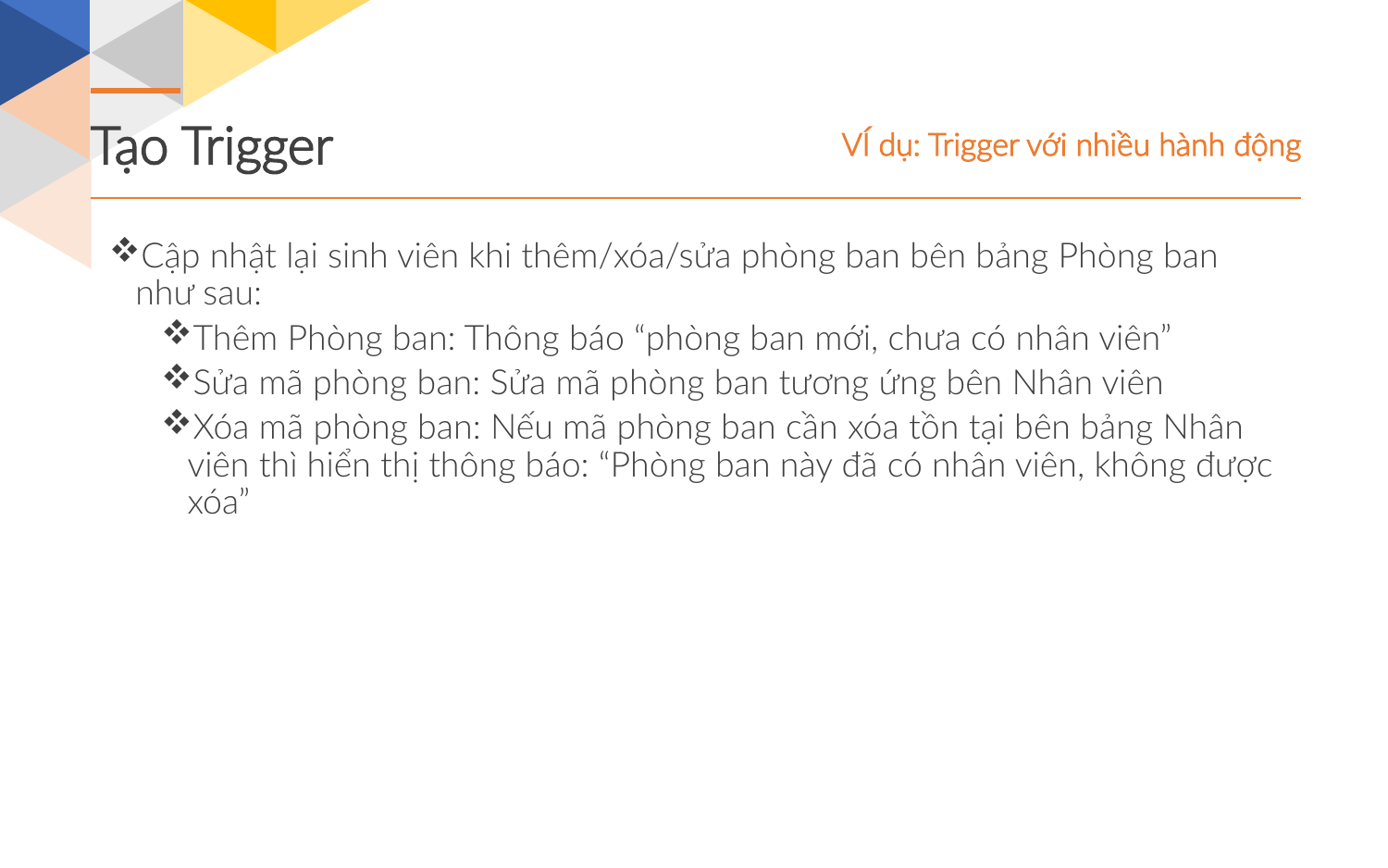

Tạo Trigger
VÍ dụ: Trigger với nhiều hành động
Cập nhật lại sinh viên khi thêm/xóa/sửa phòng ban bên bảng Phòng ban như sau:
Thêm Phòng ban: Thông báo “phòng ban mới, chưa có nhân viên”
Sửa mã phòng ban: Sửa mã phòng ban tương ứng bên Nhân viên
Xóa mã phòng ban: Nếu mã phòng ban cần xóa tồn tại bên bảng Nhân viên thì hiển thị thông báo: “Phòng ban này đã có nhân viên, không được xóa”